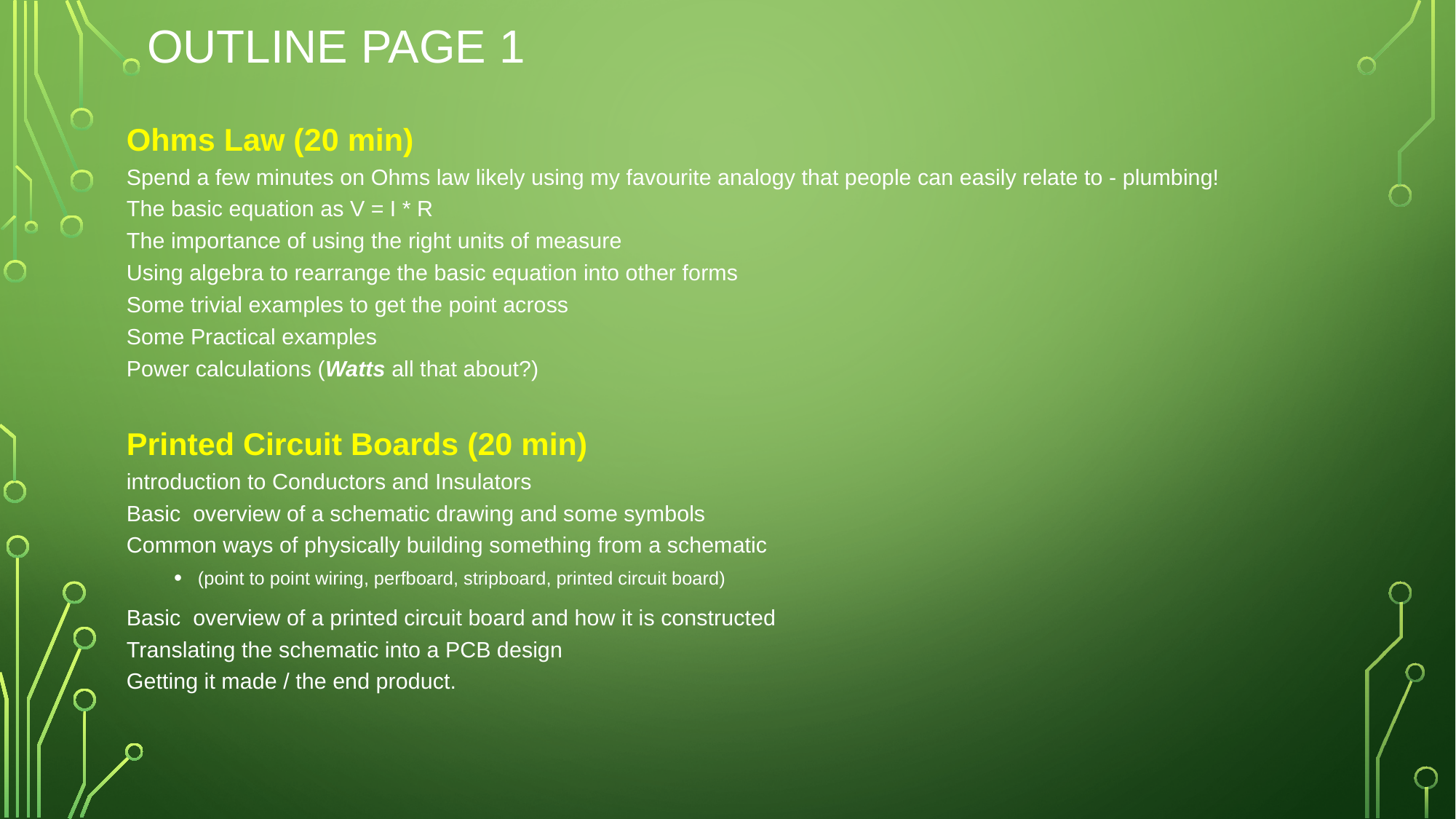

# Outline page 1
Ohms Law (20 min)
Spend a few minutes on Ohms law likely using my favourite analogy that people can easily relate to - plumbing!
The basic equation as V = I * R
The importance of using the right units of measure
Using algebra to rearrange the basic equation into other forms
Some trivial examples to get the point across
Some Practical examples
Power calculations (Watts all that about?)
Printed Circuit Boards (20 min)
introduction to Conductors and Insulators
Basic  overview of a schematic drawing and some symbols
Common ways of physically building something from a schematic
(point to point wiring, perfboard, stripboard, printed circuit board)
Basic  overview of a printed circuit board and how it is constructed
Translating the schematic into a PCB design
Getting it made / the end product.